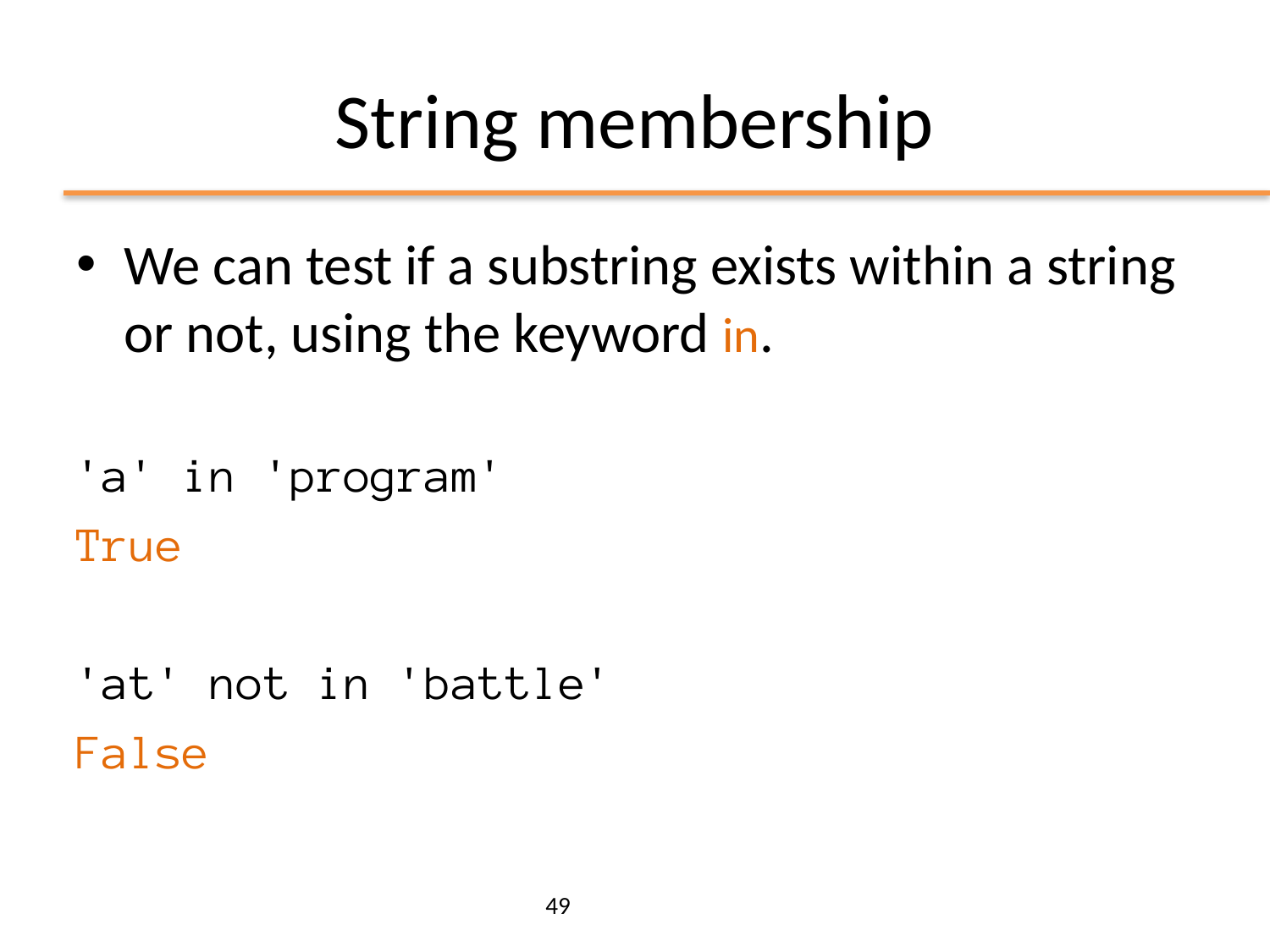

# String membership
We can test if a substring exists within a string or not, using the keyword in.

'a' in 'program'
True

'at' not in 'battle'
False
49